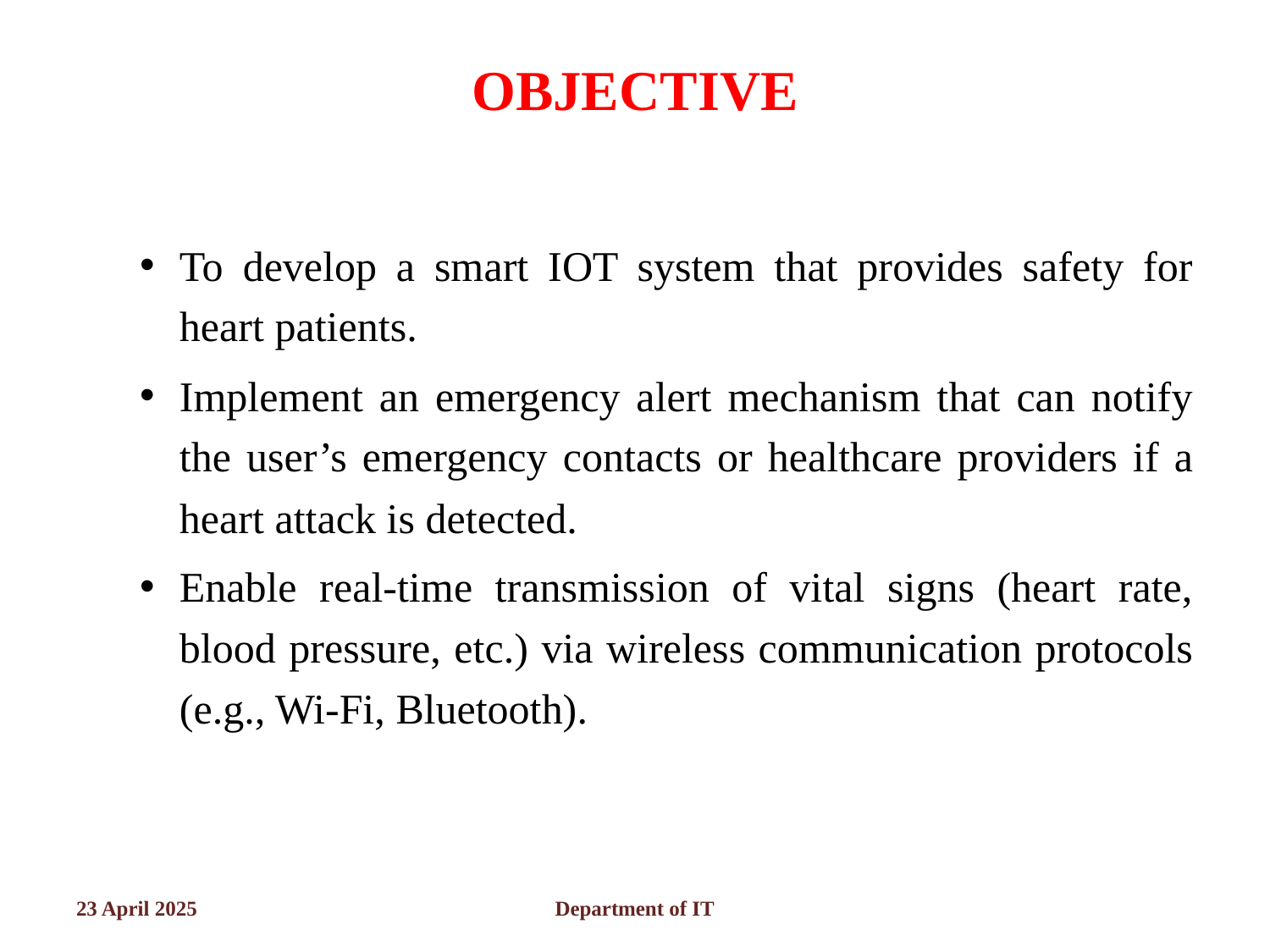

# OBJECTIVE
To develop a smart IOT system that provides safety for heart patients.
Implement an emergency alert mechanism that can notify the user’s emergency contacts or healthcare providers if a heart attack is detected.
Enable real-time transmission of vital signs (heart rate, blood pressure, etc.) via wireless communication protocols (e.g., Wi-Fi, Bluetooth).

23 April 2025
Department of IT
2